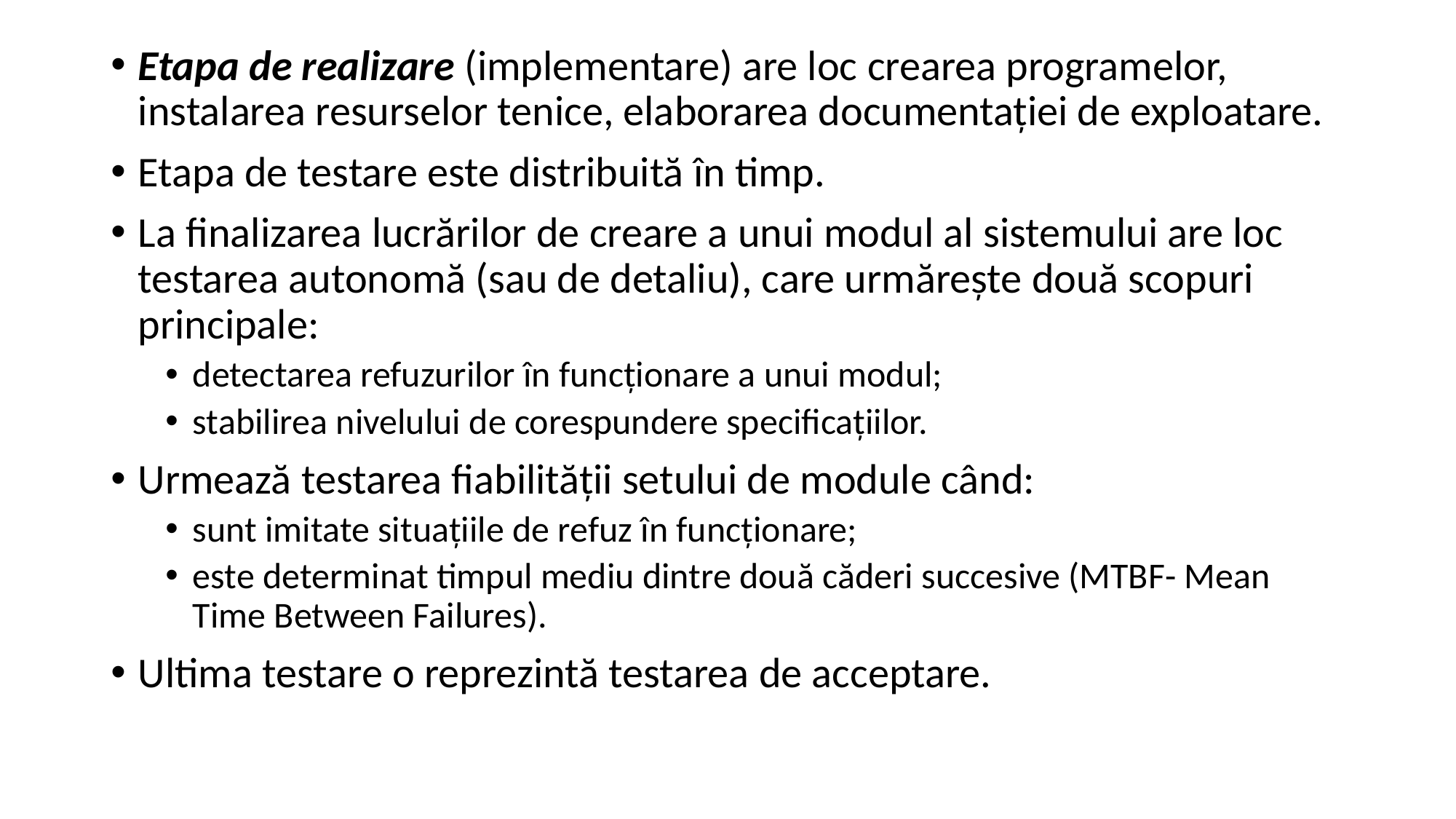

Etapa de realizare (implementare) are loc crearea programelor, instalarea resurselor tenice, elaborarea documentației de exploatare.
Etapa de testare este distribuită în timp.
La finalizarea lucrărilor de creare a unui modul al sistemului are loc testarea autonomă (sau de detaliu), care urmărește două scopuri principale:
detectarea refuzurilor în funcționare a unui modul;
stabilirea nivelului de corespundere specificațiilor.
Urmează testarea fiabilității setului de module când:
sunt imitate situațiile de refuz în funcționare;
este determinat timpul mediu dintre două căderi succesive (MTBF- Mean Time Between Failures).
Ultima testare o reprezintă testarea de acceptare.